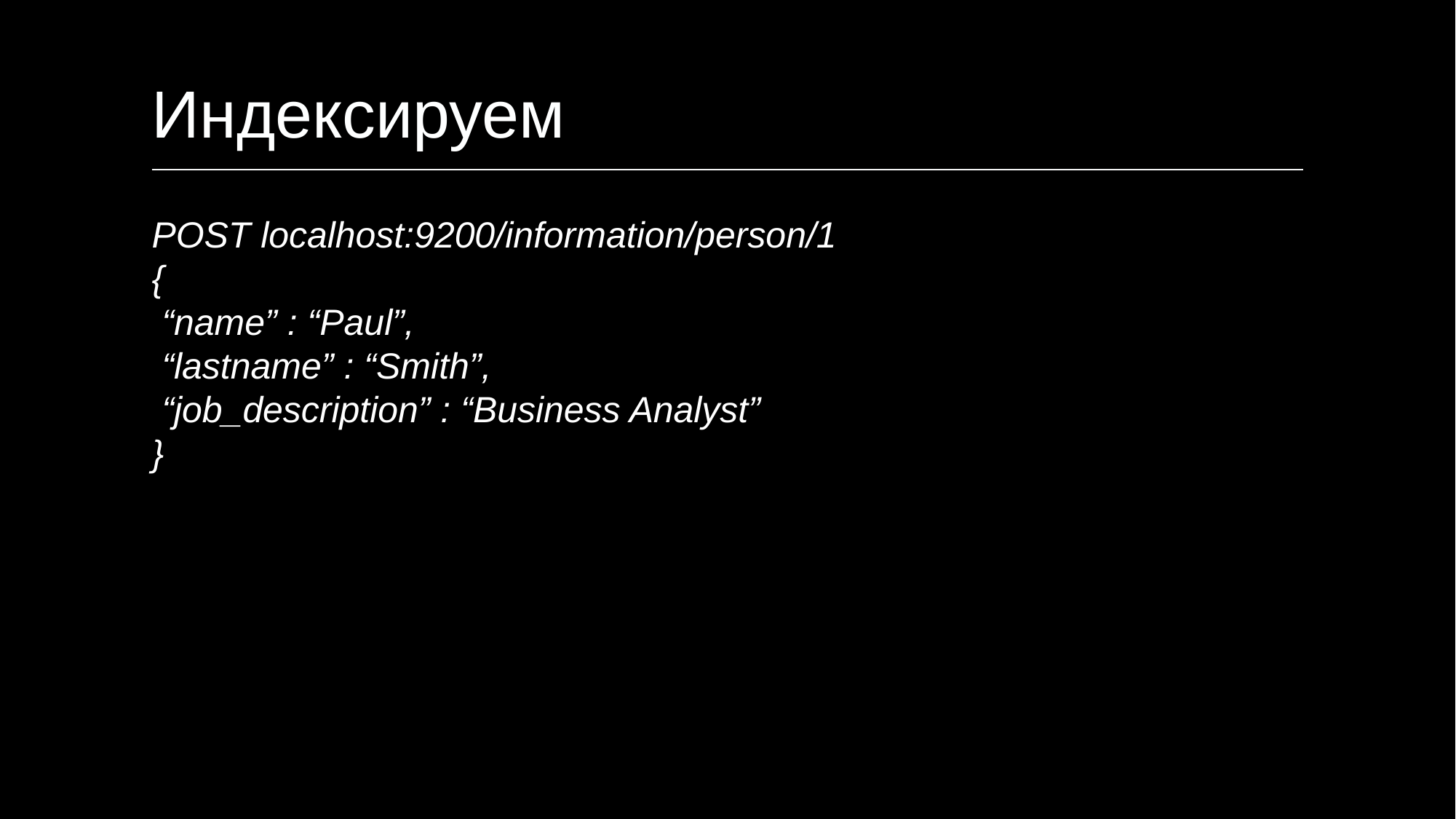

# Индексируем
POST localhost:9200/information/person/1
{
 “name” : “Paul”,
 “lastname” : “Smith”,
 “job_description” : “Business Analyst”
}